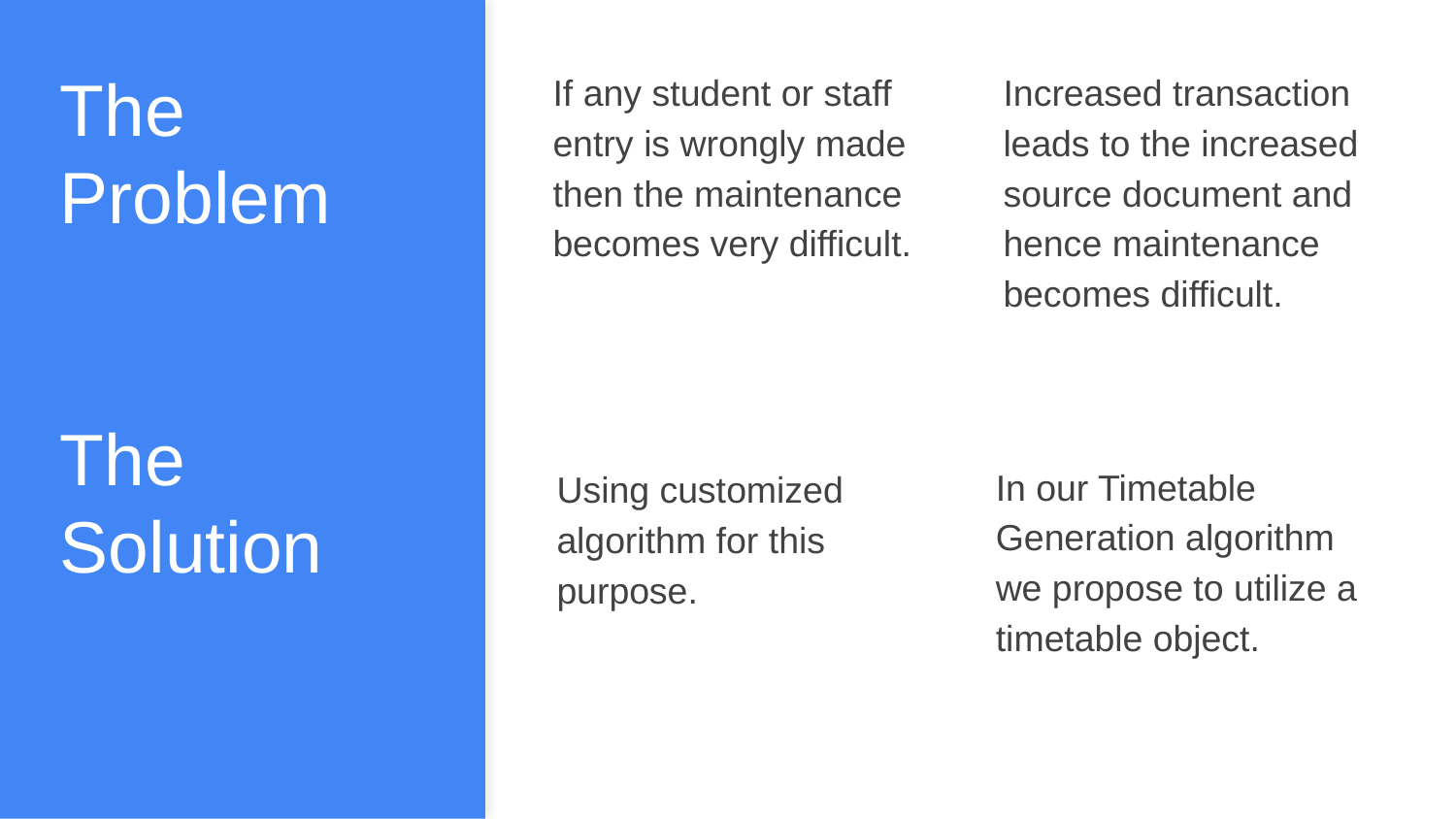

# The Problem

The Solution
If any student or staff entry is wrongly made then the maintenance becomes very difficult.

Increased transaction leads to the increased source document and hence maintenance becomes difficult.

In our Timetable Generation algorithm we propose to utilize a timetable object.

Using customized algorithm for this purpose.